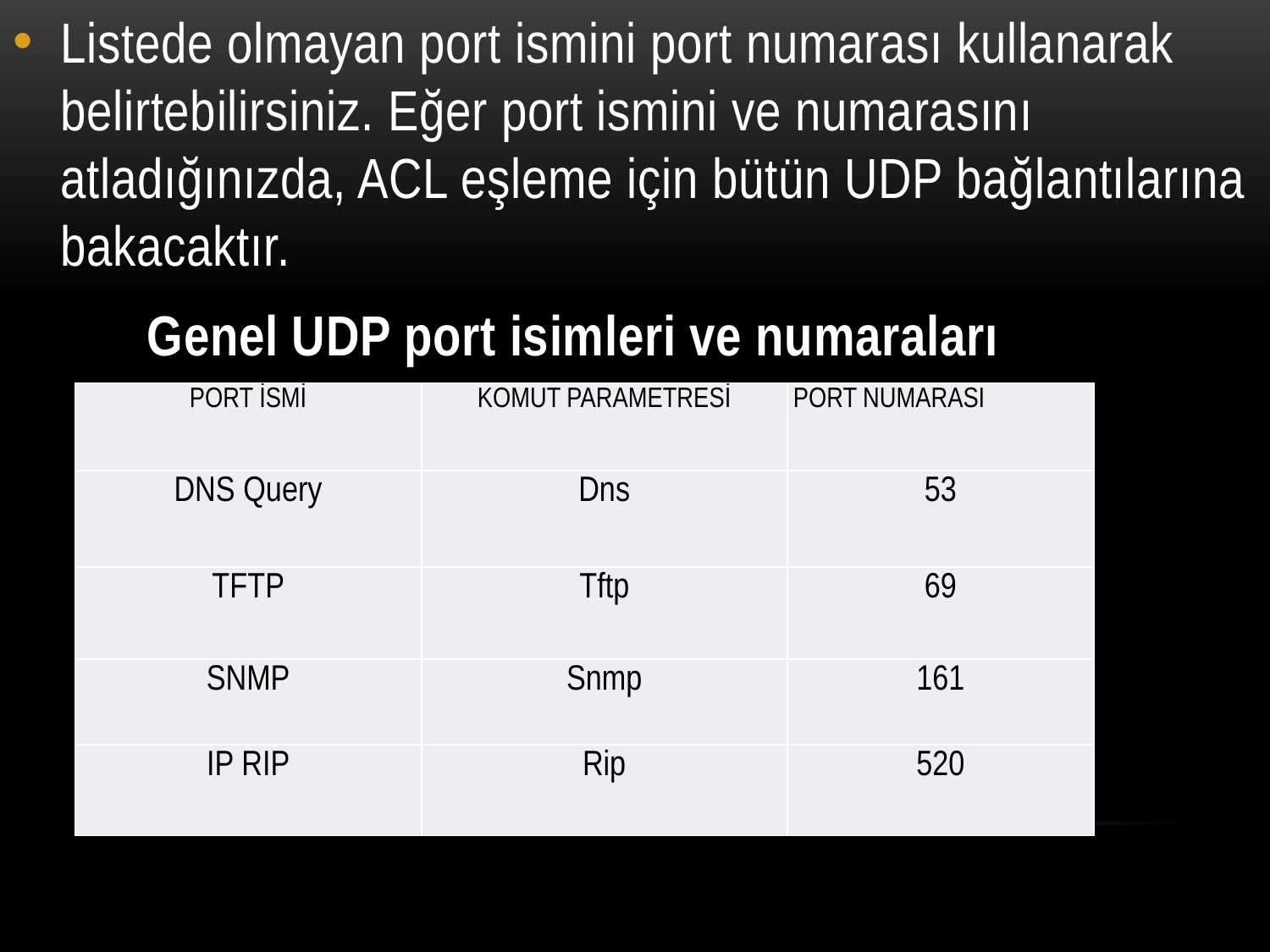

Listede olmayan port ismini port numarası kullanarak belirtebilirsiniz. Eğer port ismini ve numarasını atladığınızda, ACL eşleme için bütün UDP bağlantılarına bakacaktır.
          Genel UDP port isimleri ve numaraları
| PORT İSMİ | KOMUT PARAMETRESİ | PORT NUMARASI |
| --- | --- | --- |
| DNS Query | Dns | 53 |
| TFTP | Tftp | 69 |
| SNMP | Snmp | 161 |
| IP RIP | Rip | 520 |